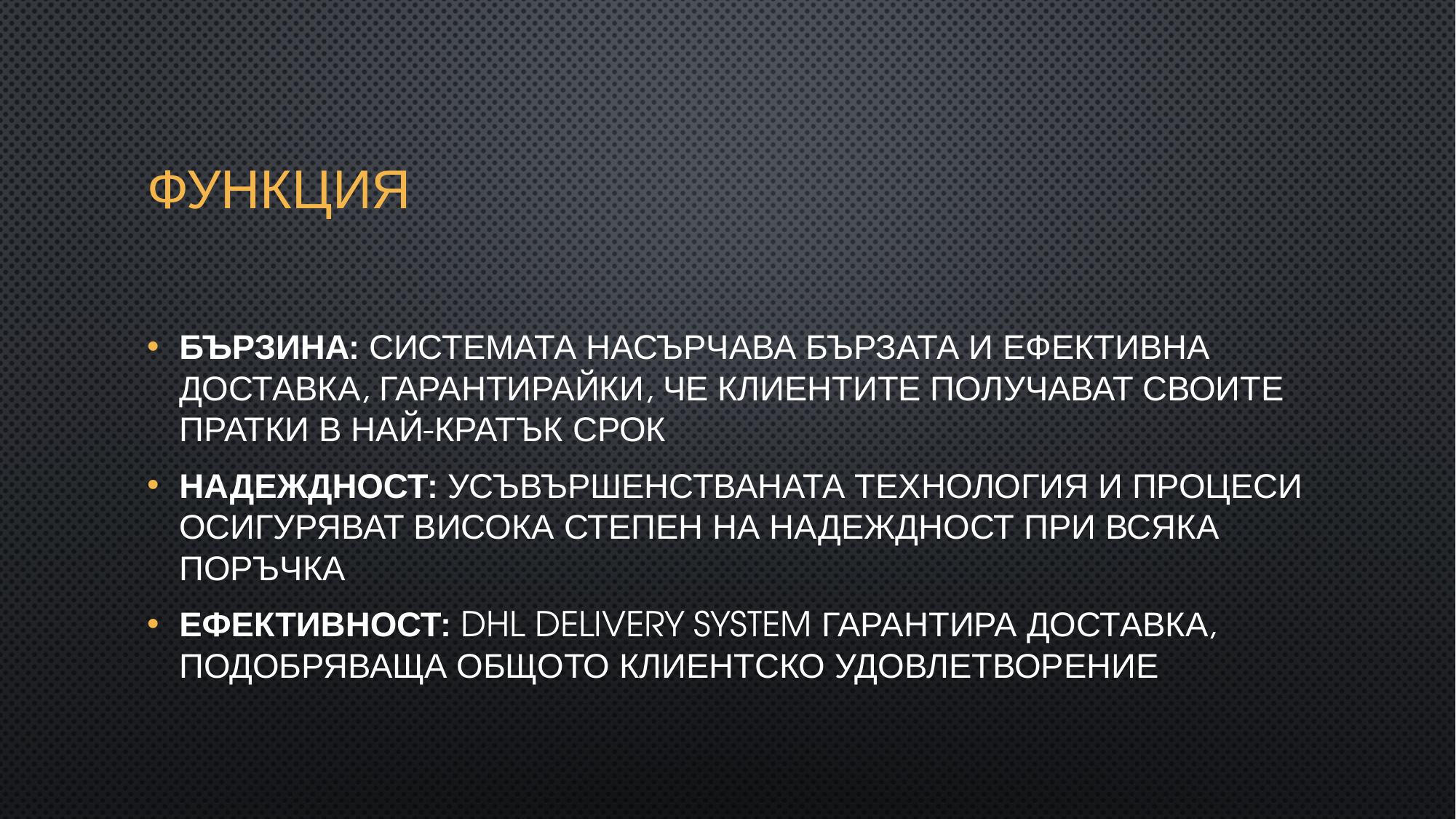

# функция
Бързина: Системата насърчава бързата и ефективна доставка, гарантирайки, че клиентите получават своите пратки в най-кратък срок
Надеждност: Усъвършенстваната технология и процеси осигуряват висока степен на надеждност при всяка поръчка
Ефективност: DHL Delivery System гарантира доставка, подобряваща общото клиентско удовлетворение